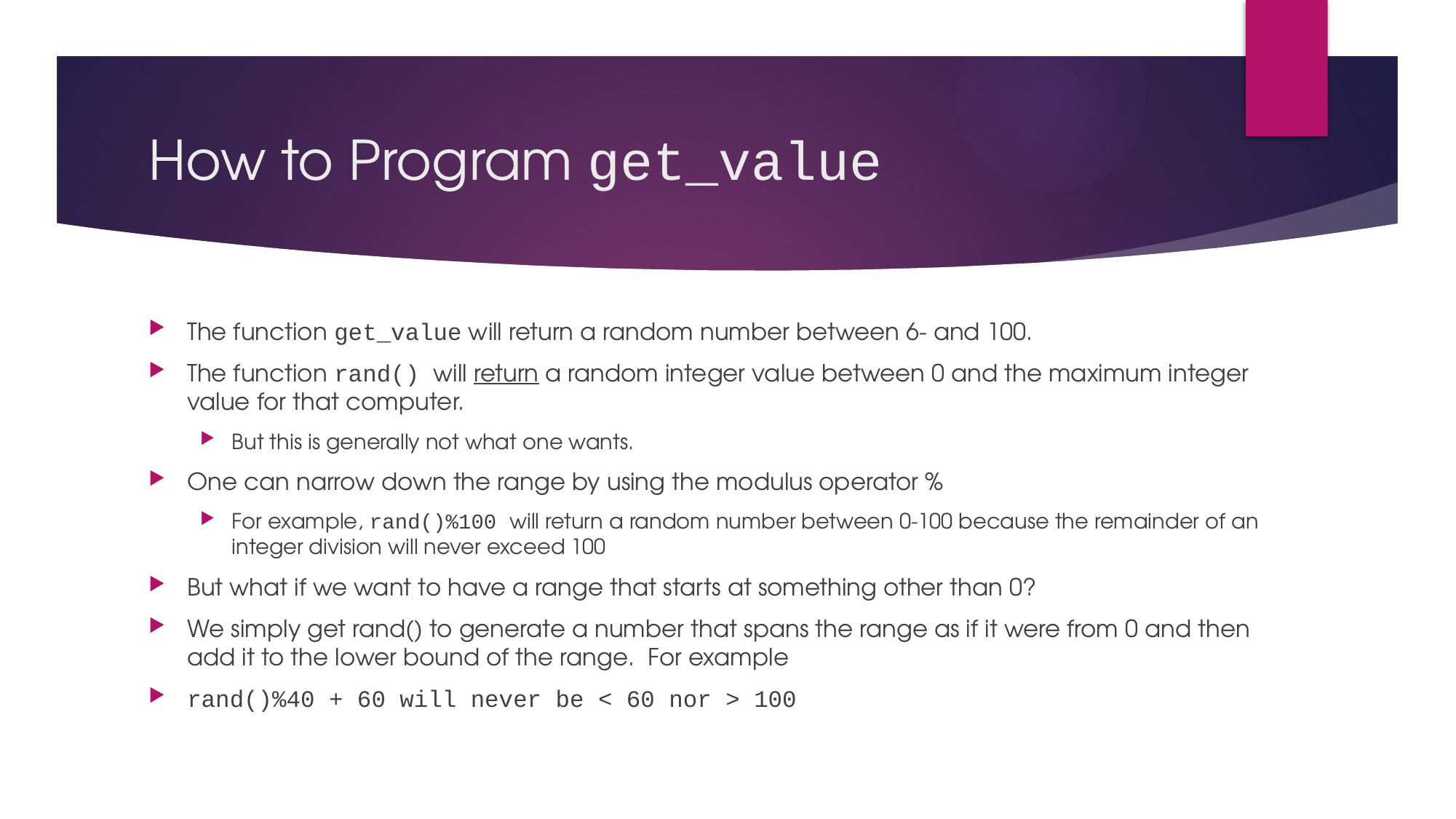

# How to Program get_value
The function get_value will return a random number between 6- and 100.
The function rand() will return a random integer value between 0 and the maximum integer value for that computer.
But this is generally not what one wants.
One can narrow down the range by using the modulus operator %
For example, rand()%100 will return a random number between 0-100 because the remainder of an integer division will never exceed 100
But what if we want to have a range that starts at something other than 0?
We simply get rand() to generate a number that spans the range as if it were from 0 and then add it to the lower bound of the range.  For example
rand()%40 + 60 will never be < 60 nor > 100